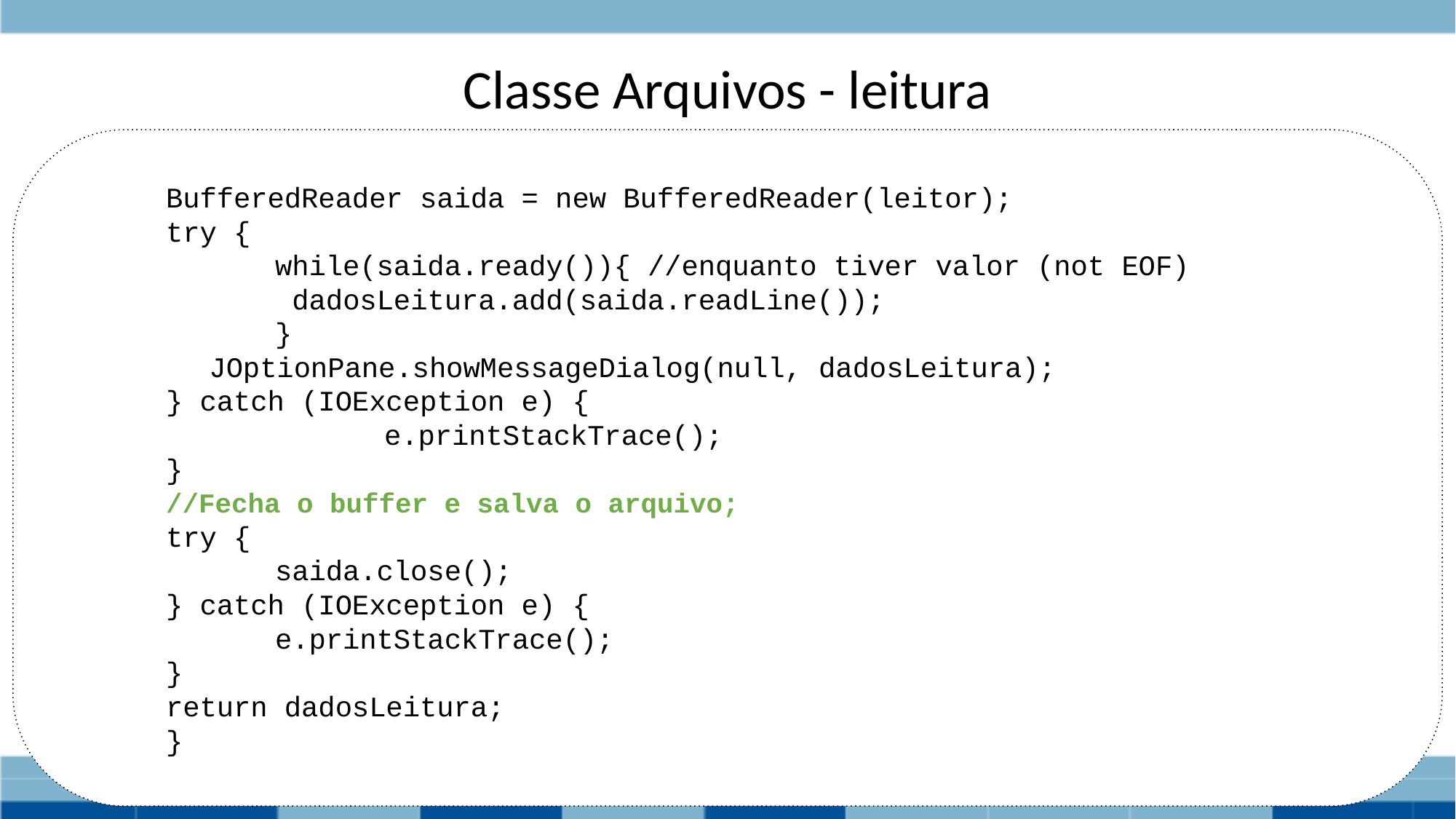

# Classe Arquivos - leitura
	BufferedReader saida = new BufferedReader(leitor);
	try {
		while(saida.ready()){ //enquanto tiver valor (not EOF)
		 dadosLeitura.add(saida.readLine());
		}
         JOptionPane.showMessageDialog(null, dadosLeitura);
	} catch (IOException e) {
			e.printStackTrace();
	}
	//Fecha o buffer e salva o arquivo;
	try {
		saida.close();
	} catch (IOException e) {
		e.printStackTrace();
	}
	return dadosLeitura;
	}